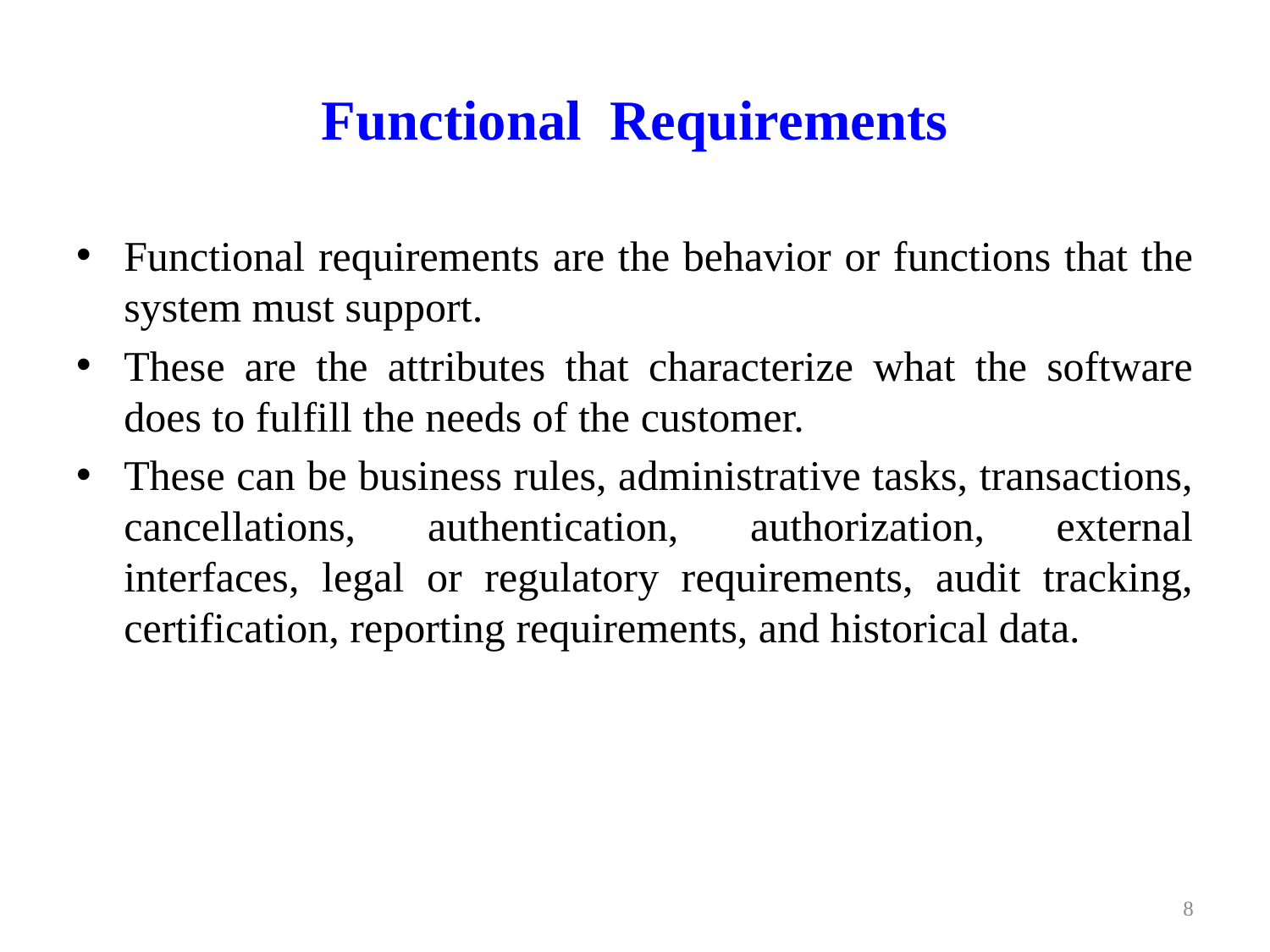

# Functional  Requirements
Functional requirements are the behavior or functions that the system must support.
These are the attributes that characterize what the software does to fulfill the needs of the customer.
These can be business rules, administrative tasks, transactions, cancellations, authentication, authorization, external interfaces, legal or regulatory requirements, audit tracking, certification, reporting requirements, and historical data.
8